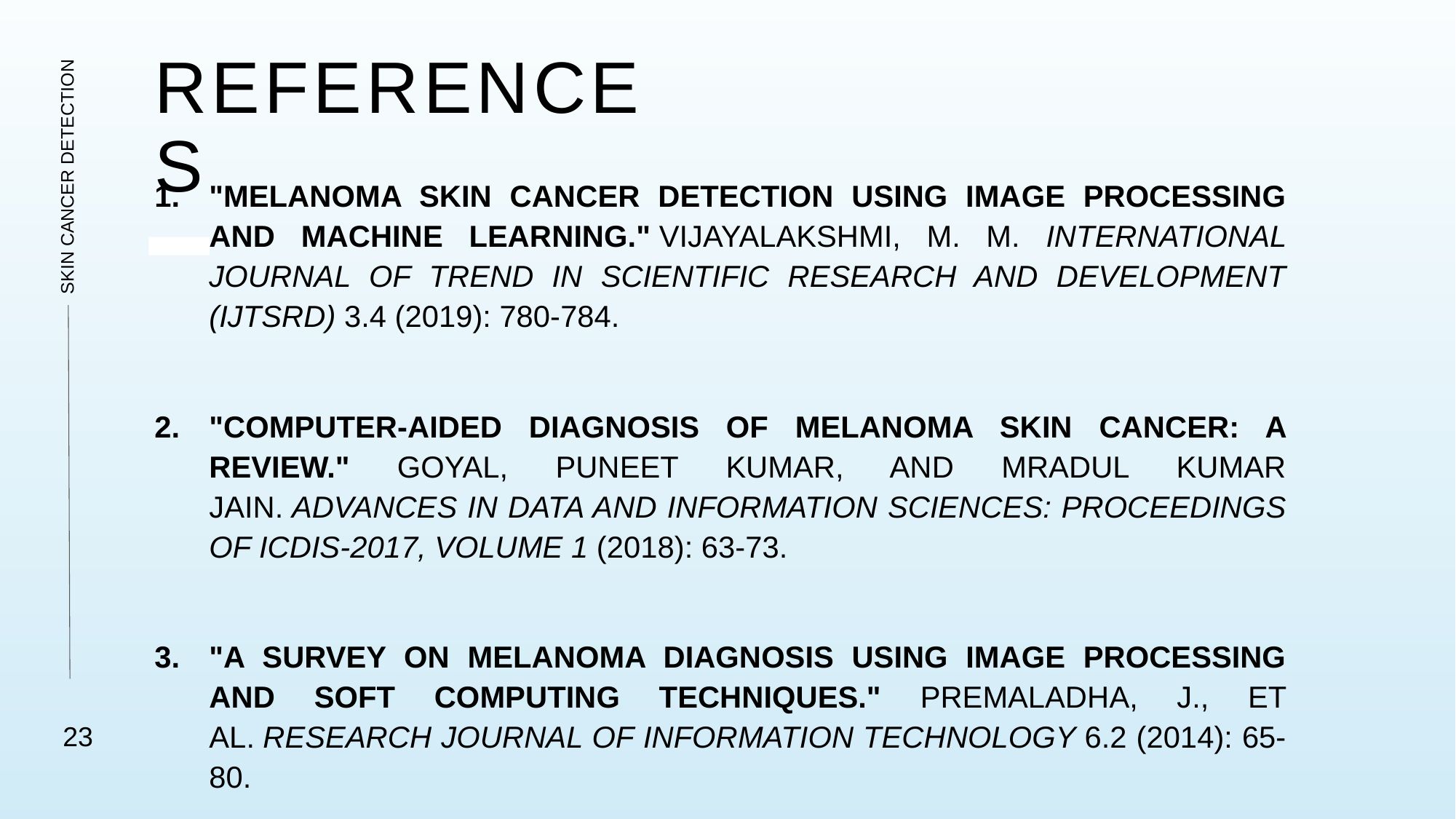

# references
SKIN CANCER DETECTION
"Melanoma skin cancer detection using image processing and machine learning." Vijayalakshmi, M. M. International Journal of Trend in Scientific Research and Development (IJTSRD) 3.4 (2019): 780-784.

"Computer-aided diagnosis of melanoma skin cancer: a review." Goyal, Puneet Kumar, and Mradul Kumar Jain. Advances in Data and Information Sciences: Proceedings of ICDIS-2017, Volume 1 (2018): 63-73.

"A survey on melanoma diagnosis using image processing and soft computing techniques." Premaladha, J., et al. Research Journal of Information Technology 6.2 (2014): 65-80.

23